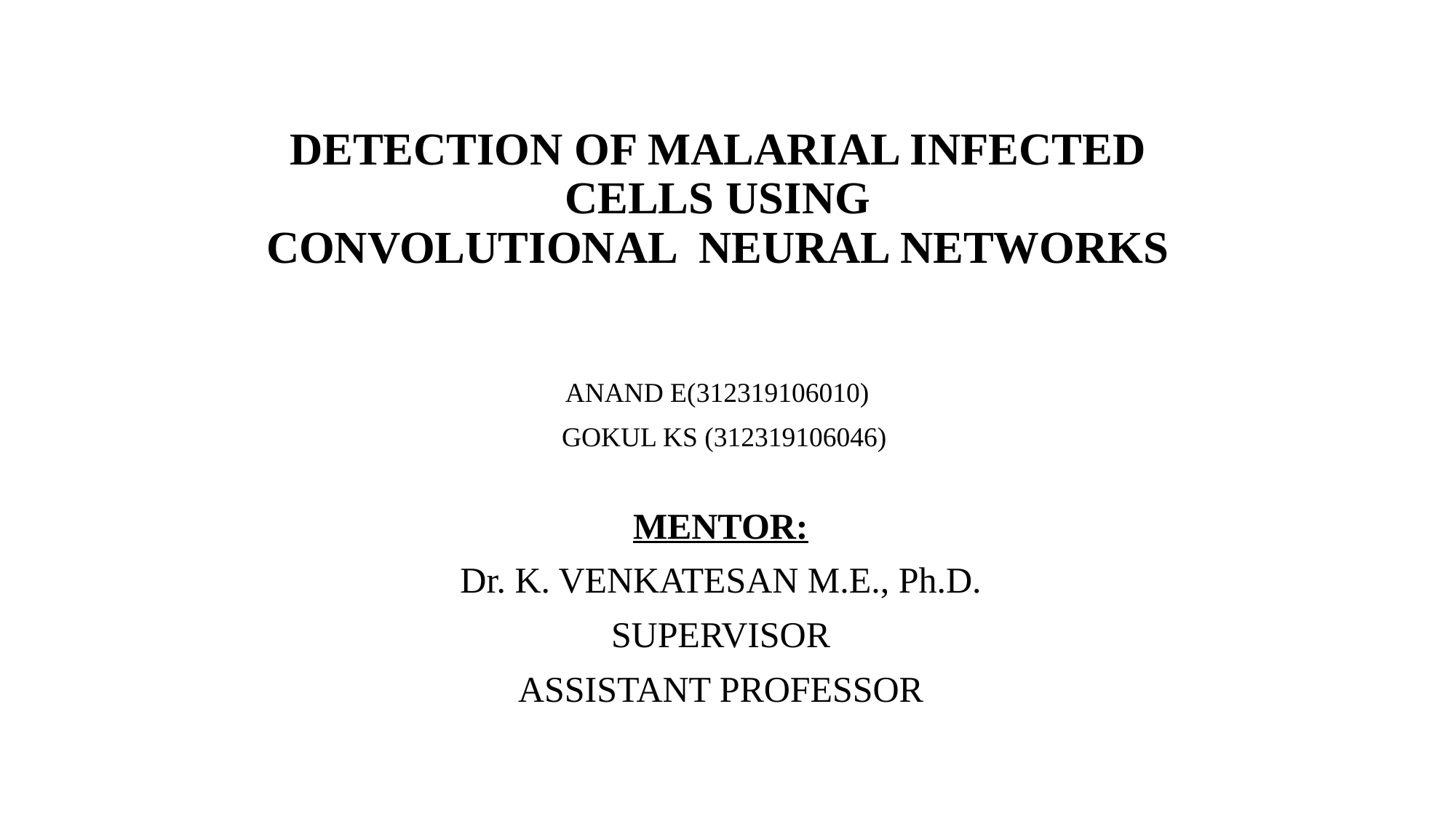

# DETECTION OF MALARIAL INFECTED CELLS USING CONVOLUTIONAL  NEURAL NETWORKS
ANAND E(312319106010)
 GOKUL KS (312319106046)
MENTOR:
Dr. K. VENKATESAN M.E., Ph.D.
SUPERVISOR
ASSISTANT PROFESSOR